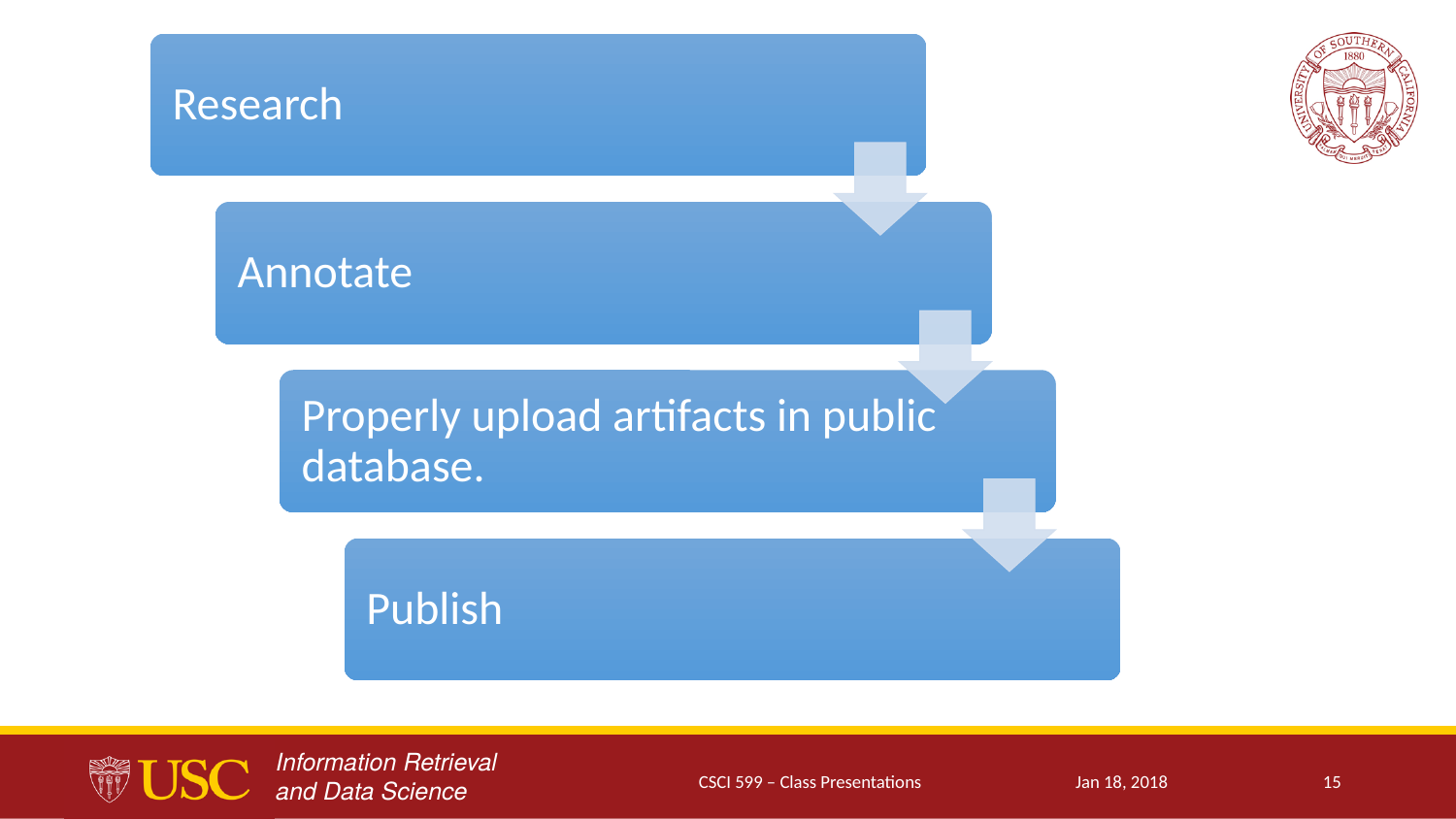

Research
Annotate
Properly upload artifacts in public database.
Publish

CSCI 599 – Class Presentations
Jan 18, 2018
15